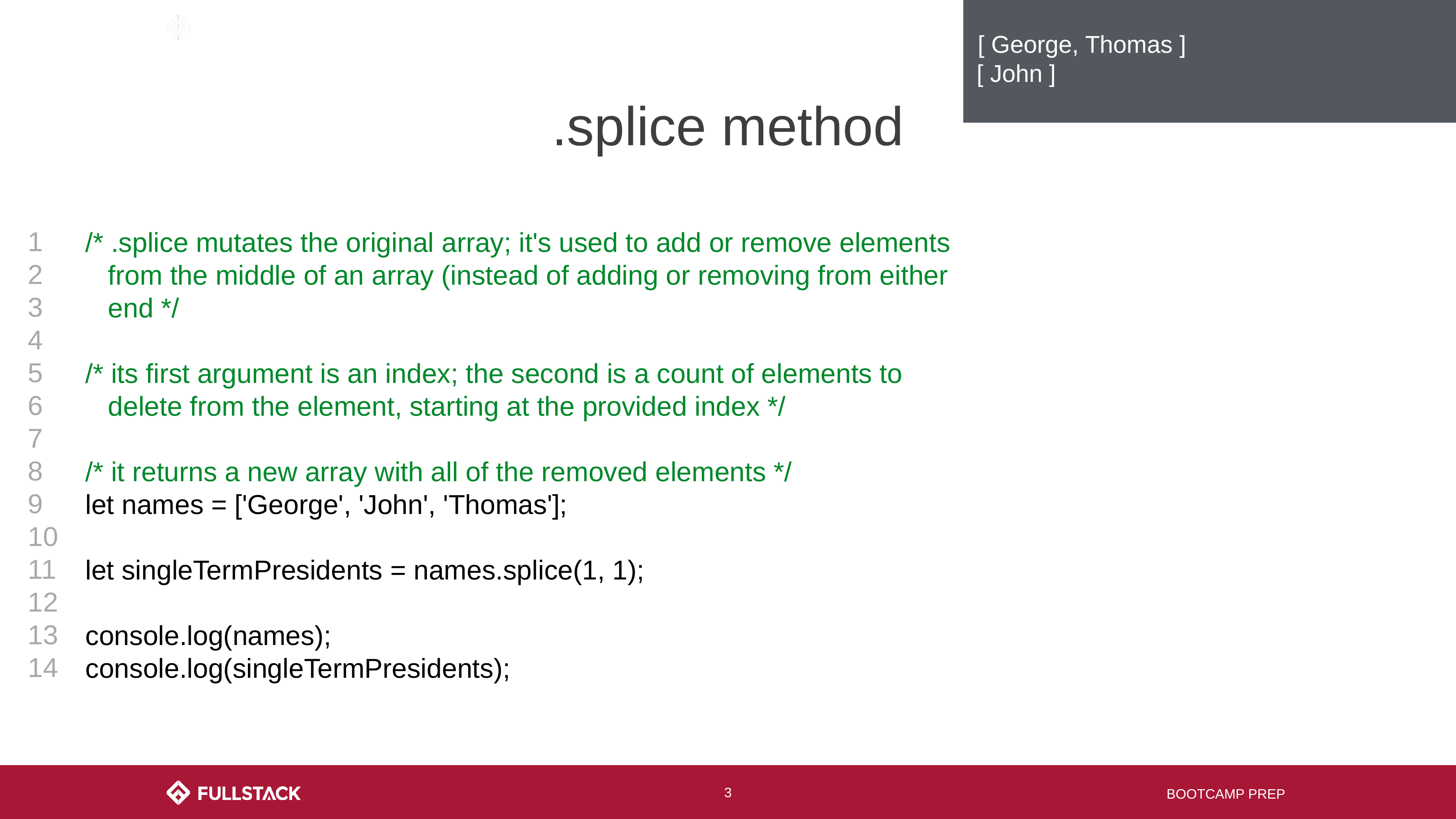

[ George, Thomas ]
  [ John ]
# .splice method
1
2
3
4
5
6
7
8
9
10
11
12
13
14

/* .splice mutates the original array; it's used to add or remove elements
   from the middle of an array (instead of adding or removing from either
   end */

/* its first argument is an index; the second is a count of elements to
   delete from the element, starting at the provided index */

/* it returns a new array with all of the removed elements */
let names = ['George', 'John', 'Thomas'];
let singleTermPresidents = names.splice(1, 1);
console.log(names);
console.log(singleTermPresidents);
3
BOOTCAMP PREP